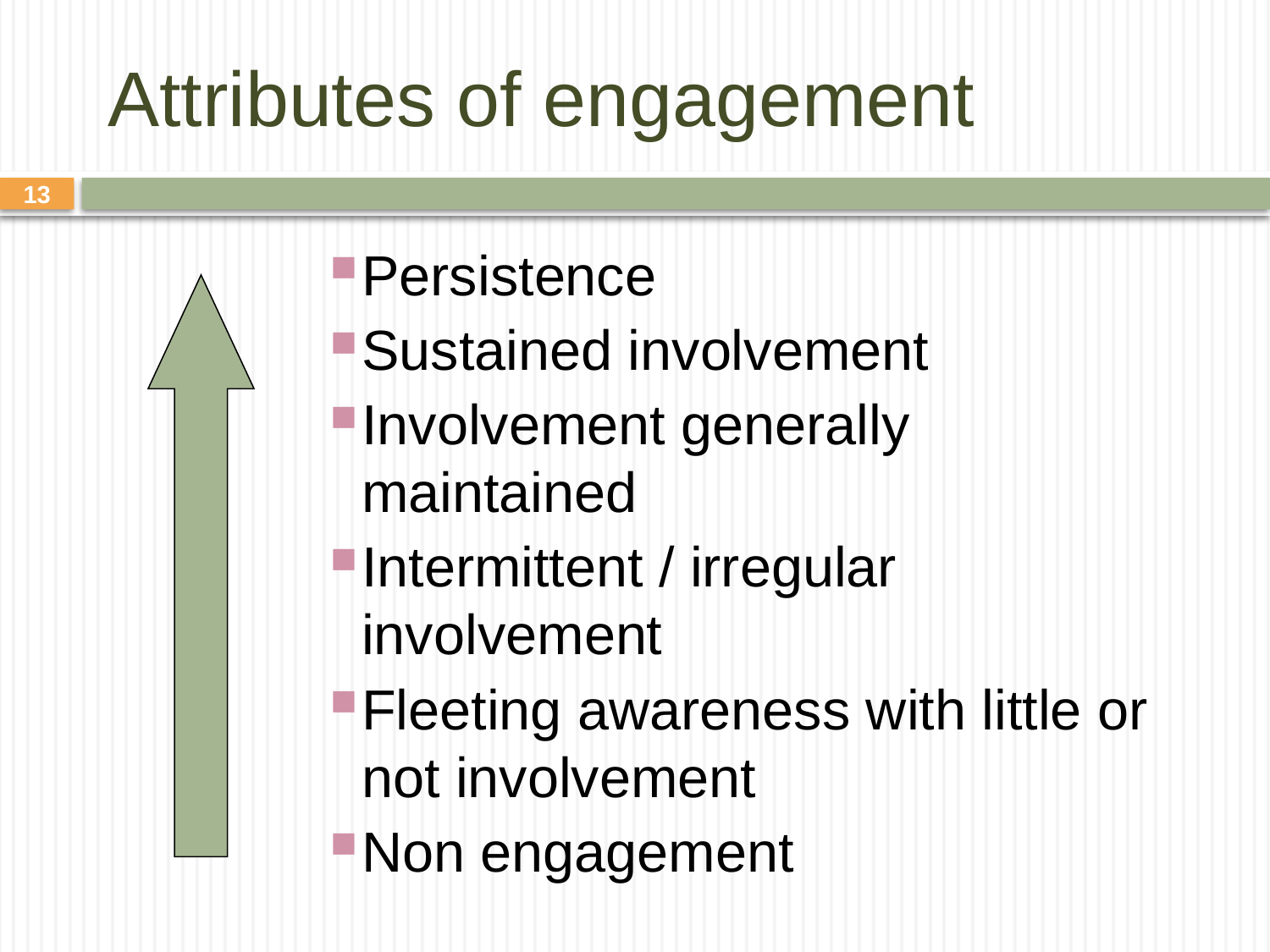

# Attributes of engagement
13
Persistence
Sustained involvement
Involvement generally maintained
Intermittent / irregular involvement
Fleeting awareness with little or not involvement
Non engagement